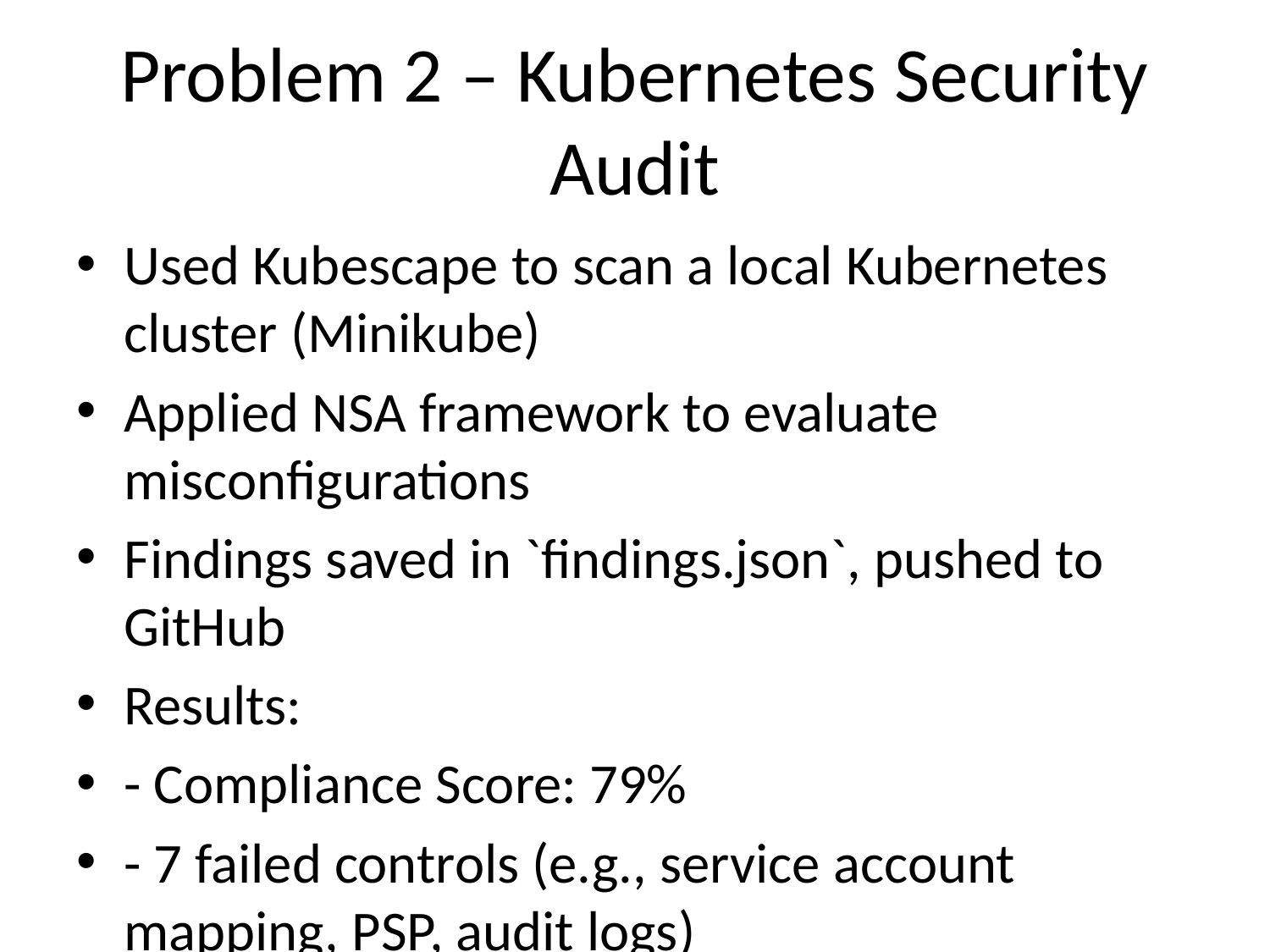

# Problem 2 – Kubernetes Security Audit
Used Kubescape to scan a local Kubernetes cluster (Minikube)
Applied NSA framework to evaluate misconfigurations
Findings saved in `findings.json`, pushed to GitHub
Results:
- Compliance Score: 79%
- 7 failed controls (e.g., service account mapping, PSP, audit logs)